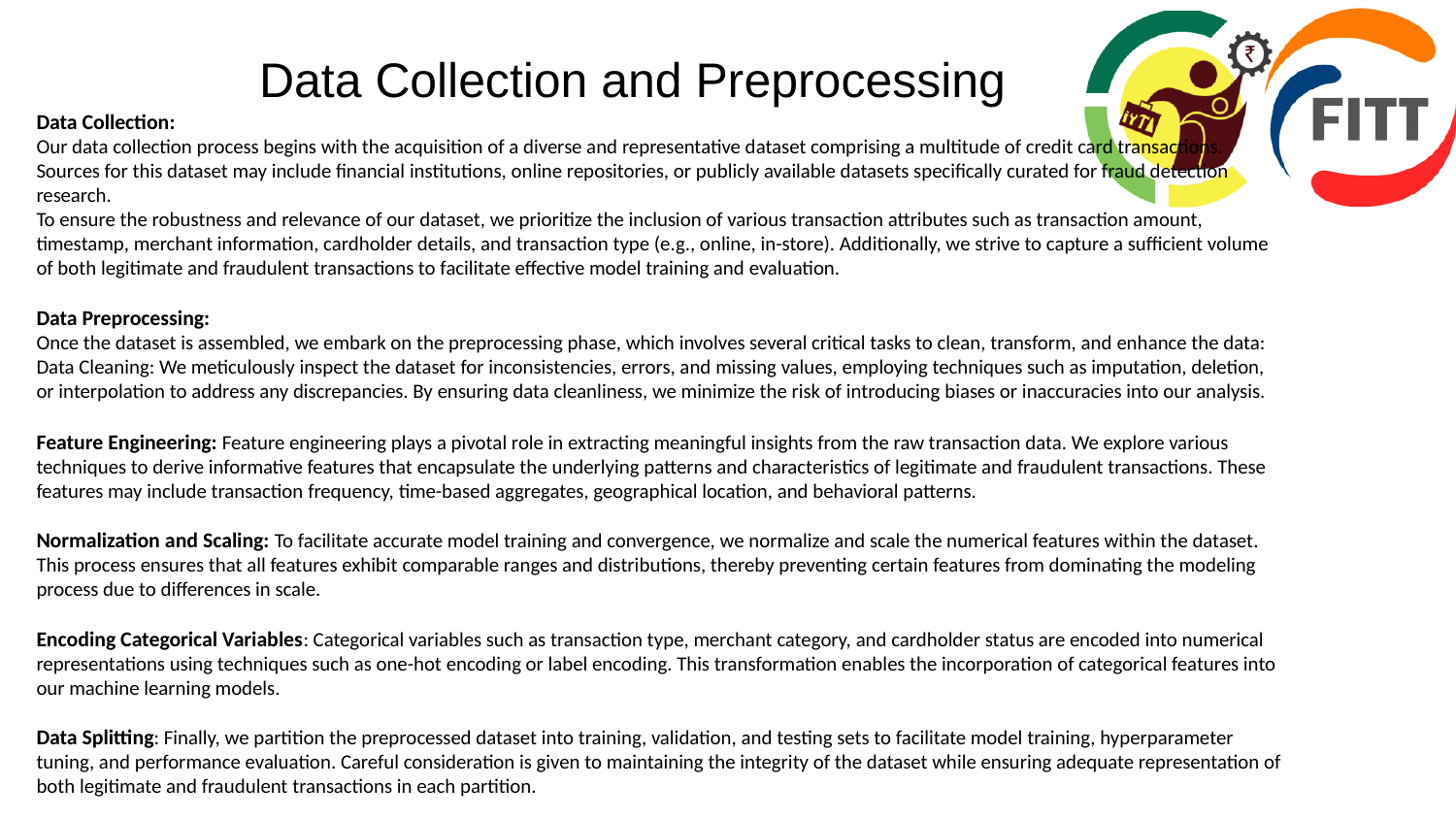

# Data Collection and Preprocessing
Data Collection:
Our data collection process begins with the acquisition of a diverse and representative dataset comprising a multitude of credit card transactions. Sources for this dataset may include financial institutions, online repositories, or publicly available datasets specifically curated for fraud detection research.
To ensure the robustness and relevance of our dataset, we prioritize the inclusion of various transaction attributes such as transaction amount, timestamp, merchant information, cardholder details, and transaction type (e.g., online, in-store). Additionally, we strive to capture a sufficient volume of both legitimate and fraudulent transactions to facilitate effective model training and evaluation.

Data Preprocessing:
Once the dataset is assembled, we embark on the preprocessing phase, which involves several critical tasks to clean, transform, and enhance the data:
Data Cleaning: We meticulously inspect the dataset for inconsistencies, errors, and missing values, employing techniques such as imputation, deletion, or interpolation to address any discrepancies. By ensuring data cleanliness, we minimize the risk of introducing biases or inaccuracies into our analysis.

Feature Engineering: Feature engineering plays a pivotal role in extracting meaningful insights from the raw transaction data. We explore various techniques to derive informative features that encapsulate the underlying patterns and characteristics of legitimate and fraudulent transactions. These features may include transaction frequency, time-based aggregates, geographical location, and behavioral patterns.

Normalization and Scaling: To facilitate accurate model training and convergence, we normalize and scale the numerical features within the dataset. This process ensures that all features exhibit comparable ranges and distributions, thereby preventing certain features from dominating the modeling process due to differences in scale.

Encoding Categorical Variables: Categorical variables such as transaction type, merchant category, and cardholder status are encoded into numerical representations using techniques such as one-hot encoding or label encoding. This transformation enables the incorporation of categorical features into our machine learning models.

Data Splitting: Finally, we partition the preprocessed dataset into training, validation, and testing sets to facilitate model training, hyperparameter tuning, and performance evaluation. Careful consideration is given to maintaining the integrity of the dataset while ensuring adequate representation of both legitimate and fraudulent transactions in each partition.